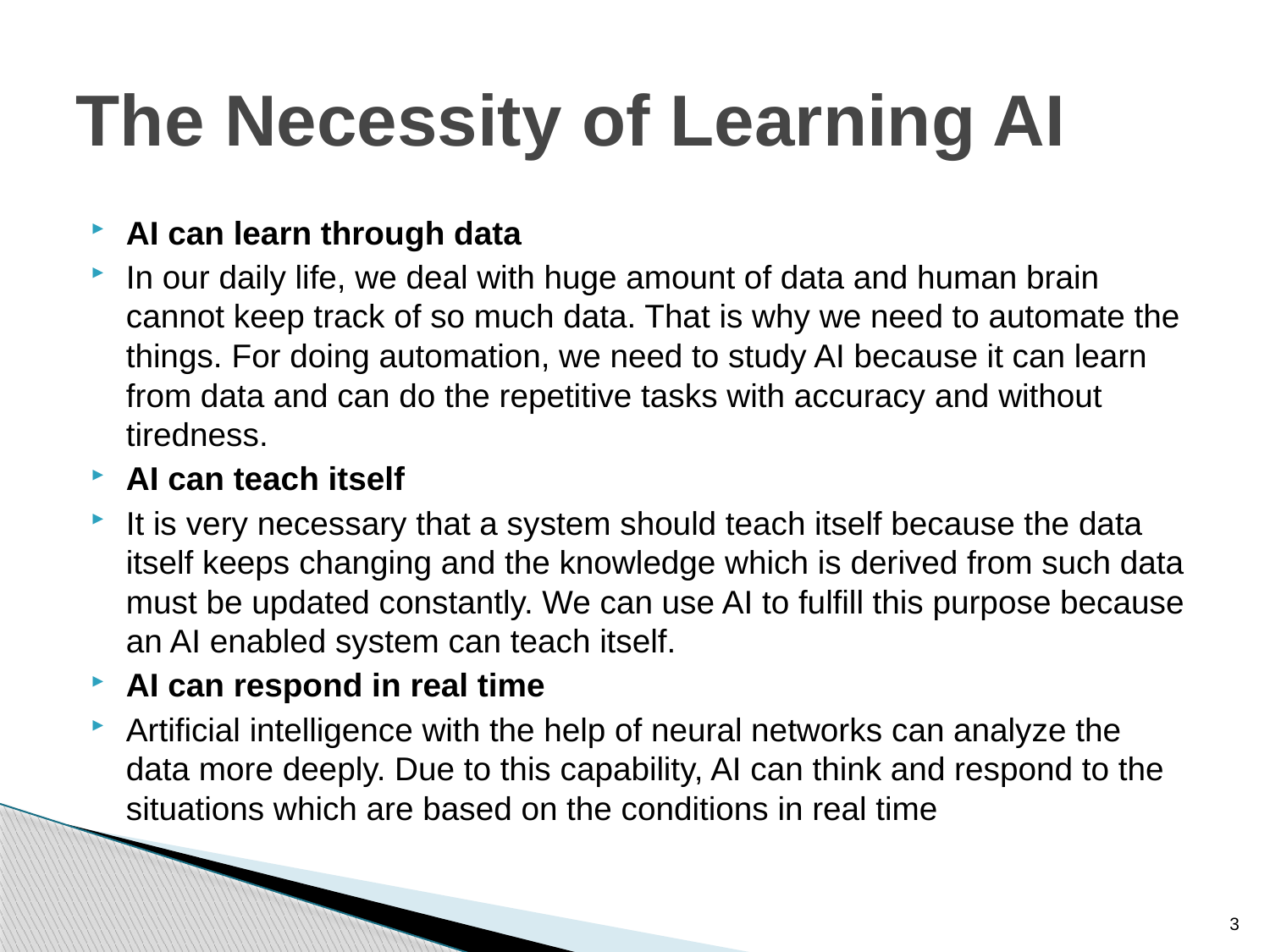

# The Necessity of Learning AI
AI can learn through data
In our daily life, we deal with huge amount of data and human brain cannot keep track of so much data. That is why we need to automate the things. For doing automation, we need to study AI because it can learn from data and can do the repetitive tasks with accuracy and without tiredness.
AI can teach itself
It is very necessary that a system should teach itself because the data itself keeps changing and the knowledge which is derived from such data must be updated constantly. We can use AI to fulfill this purpose because an AI enabled system can teach itself.
AI can respond in real time
Artificial intelligence with the help of neural networks can analyze the data more deeply. Due to this capability, AI can think and respond to the situations which are based on the conditions in real time
3